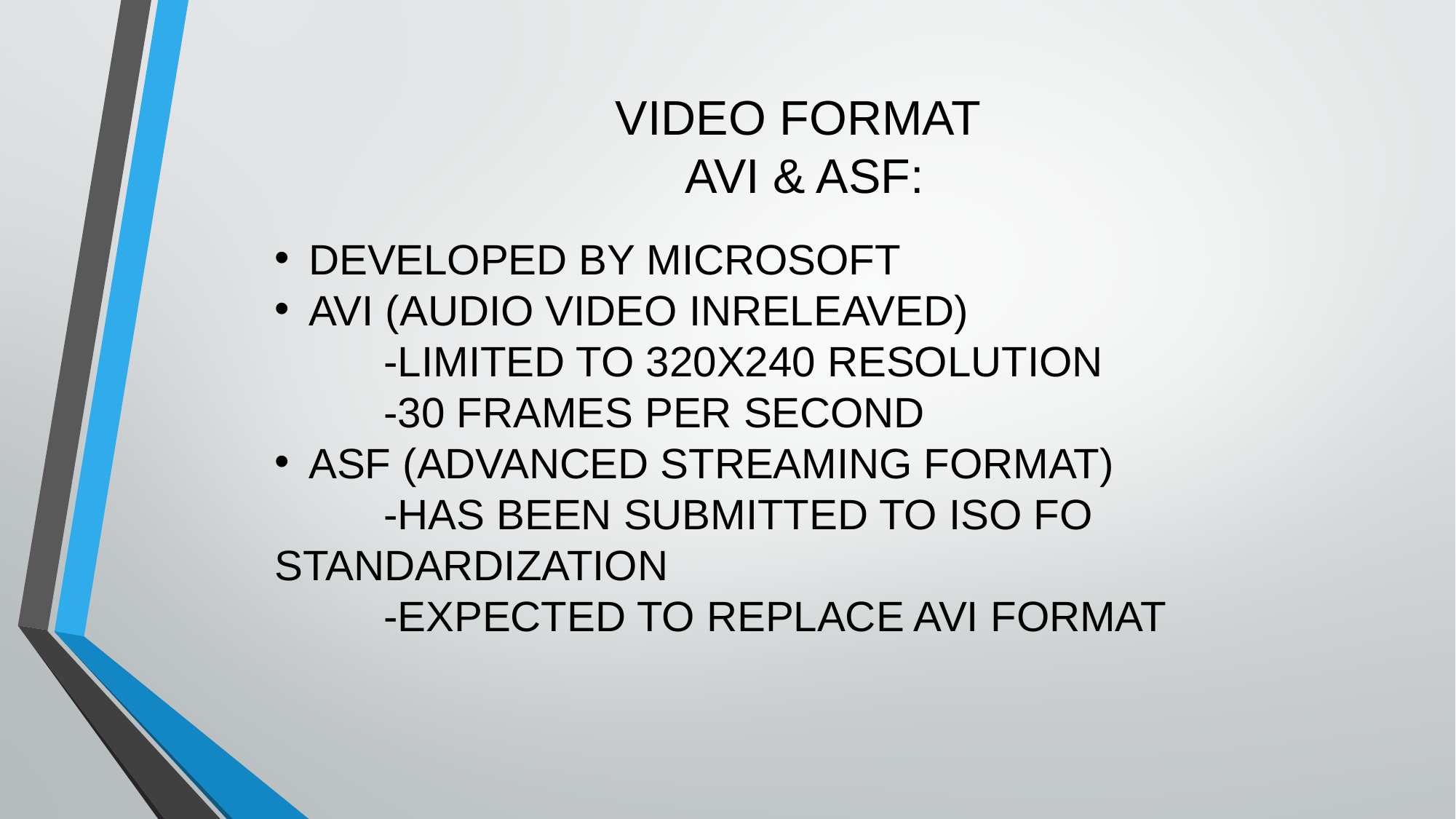

VIDEO FORMAT
AVI & ASF:

DEVELOPED BY MICROSOFT
AVI (AUDIO VIDEO INRELEAVED)
	-LIMITED TO 320X240 RESOLUTION
	-30 FRAMES PER SECOND
ASF (ADVANCED STREAMING FORMAT)
	-HAS BEEN SUBMITTED TO ISO FO STANDARDIZATION
	-EXPECTED TO REPLACE AVI FORMAT